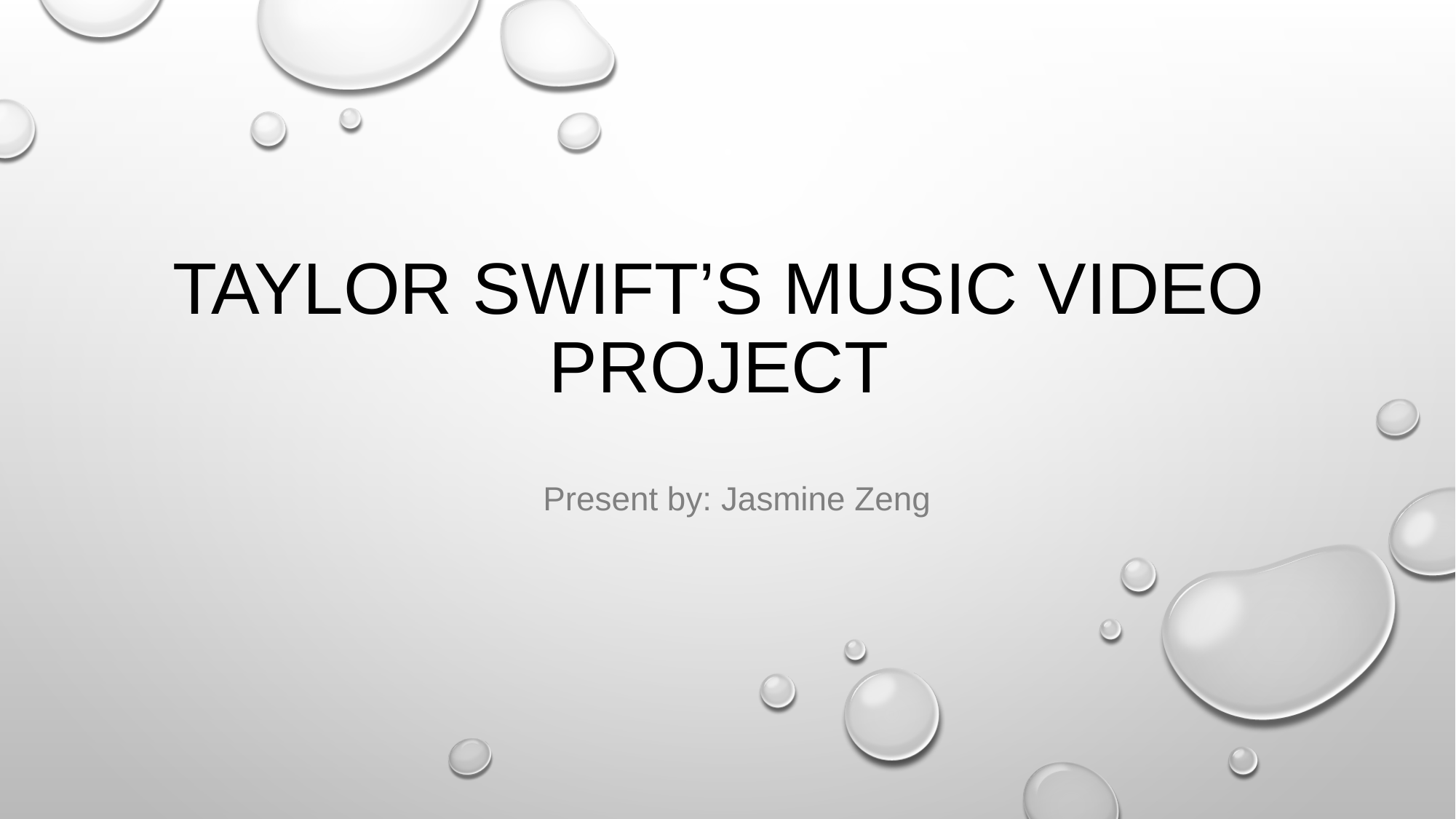

# Taylor Swift’s music video project
  Present by: Jasmine Zeng